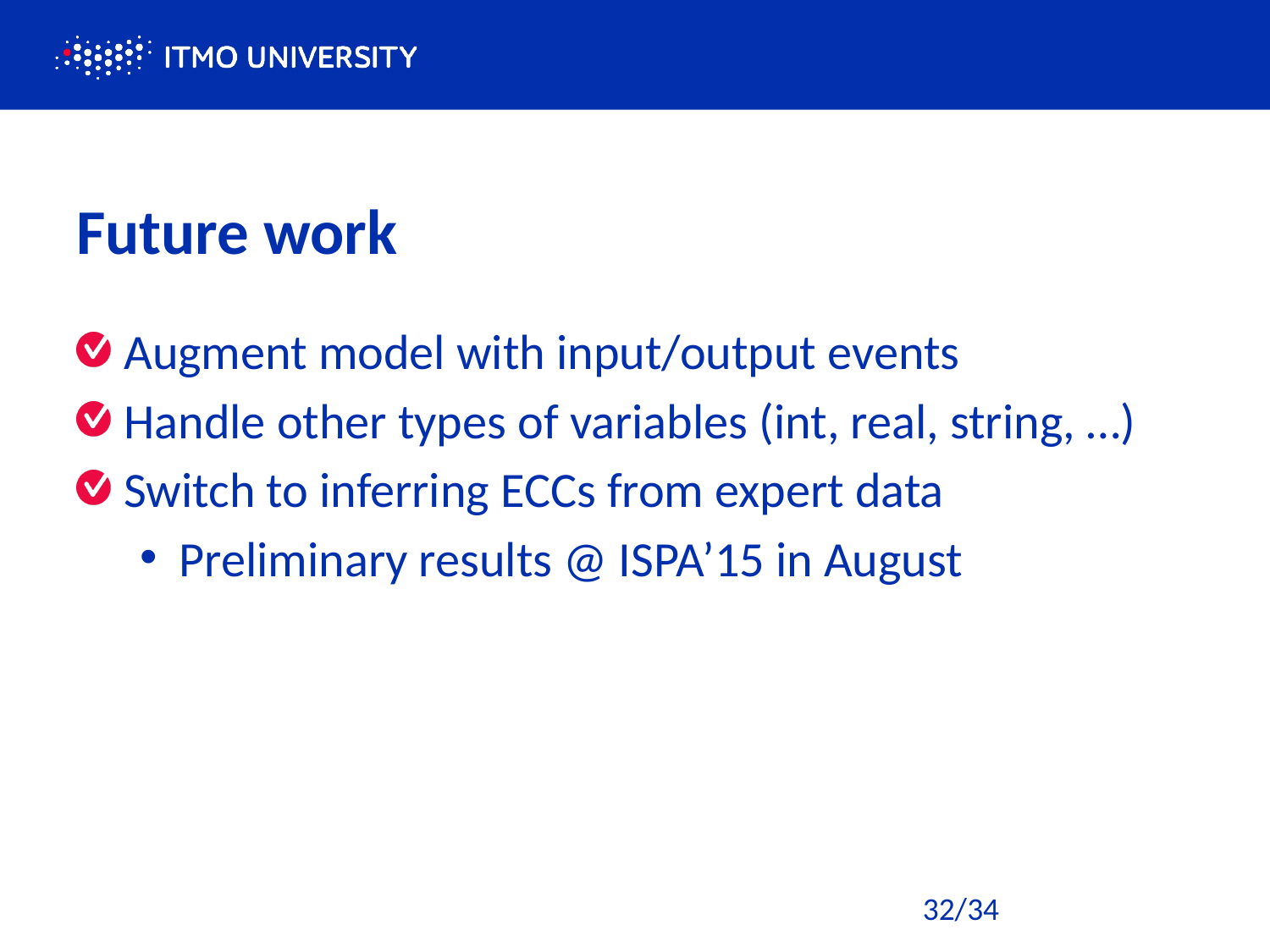

# Future work
Augment model with input/output events
Handle other types of variables (int, real, string, …)
Switch to inferring ECCs from expert data
Preliminary results @ ISPA’15 in August
32/34